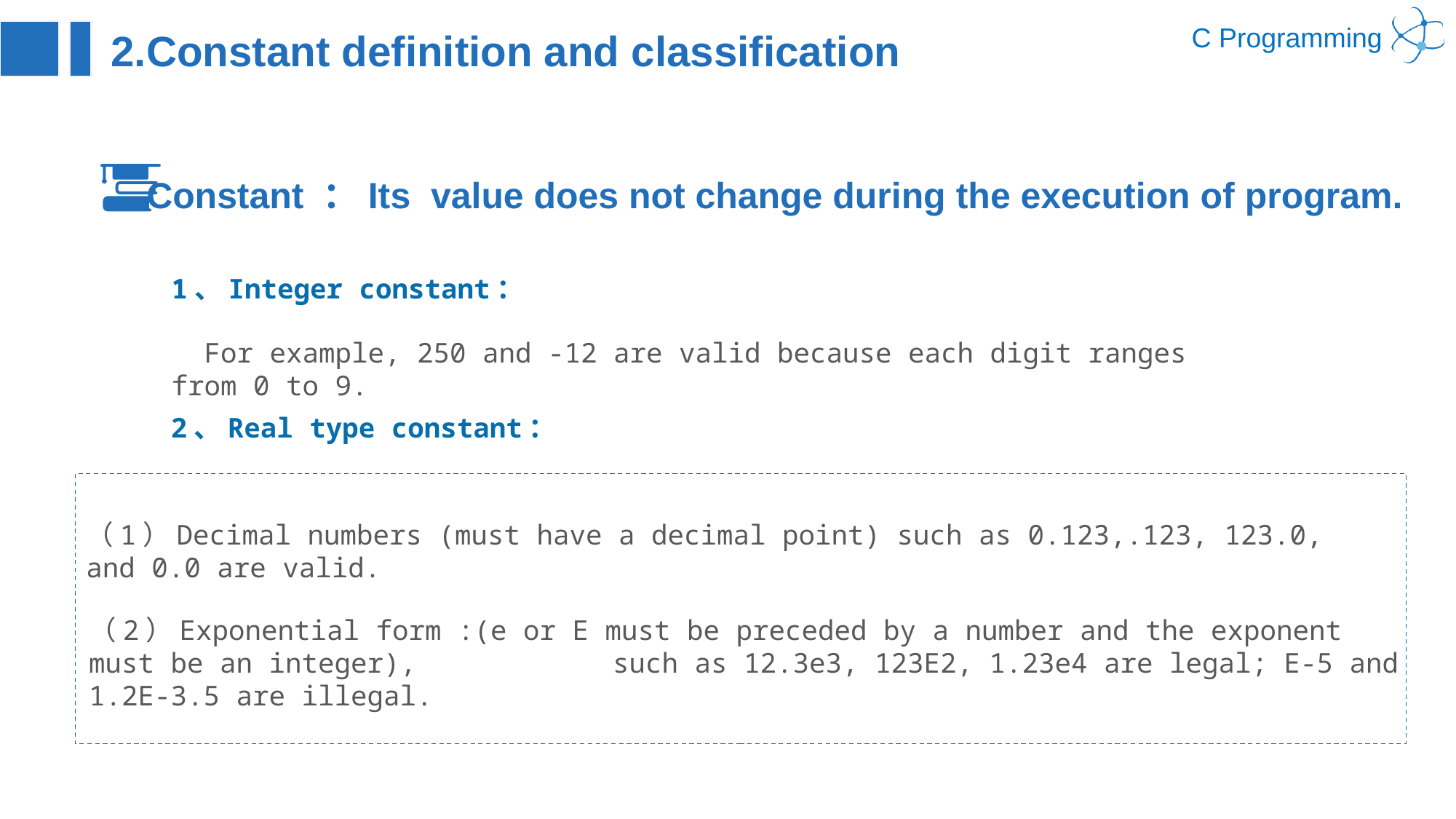

2.Constant definition and classification

Constant ：Its  value does not change during the execution of program.

1、Integer constant：
  For example, 250 and -12 are valid because each digit ranges from 0 to 9.
2、Real type constant：

（1）Decimal numbers (must have a decimal point) such as 0.123,.123, 123.0, and 0.0 are valid.
（2）Exponential form :(e or E must be preceded by a number and the exponent must be an integer),       00000such as 12.3e3, 123E2, 1.23e4 are legal; E-5 and 1.2E-3.5 are illegal.